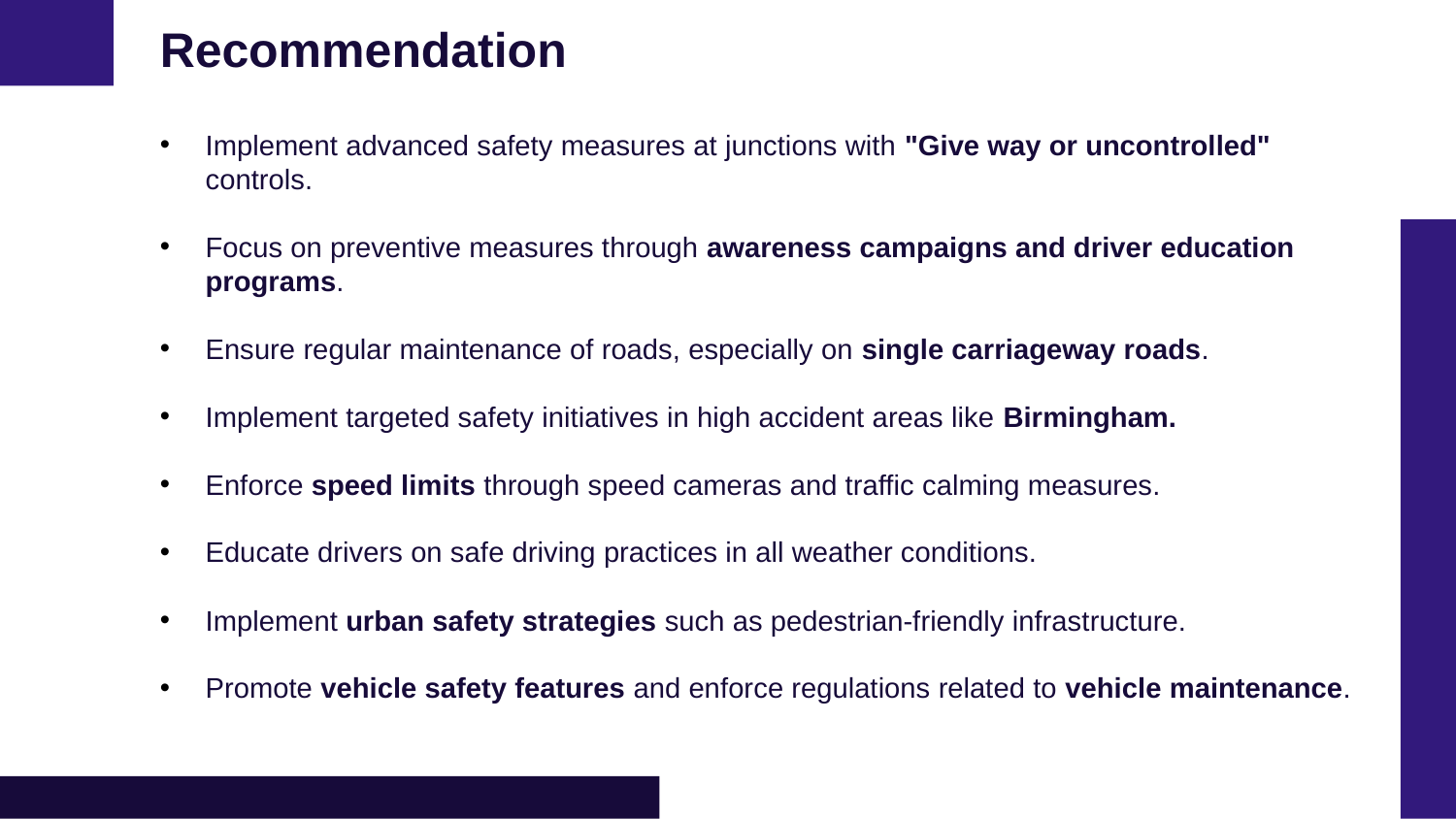

Recommendation
Implement advanced safety measures at junctions with "Give way or uncontrolled" controls.

Focus on preventive measures through awareness campaigns and driver education programs.

Ensure regular maintenance of roads, especially on single carriageway roads.

Implement targeted safety initiatives in high accident areas like Birmingham.

Enforce speed limits through speed cameras and traffic calming measures.

Educate drivers on safe driving practices in all weather conditions.

Implement urban safety strategies such as pedestrian-friendly infrastructure.

Promote vehicle safety features and enforce regulations related to vehicle maintenance.